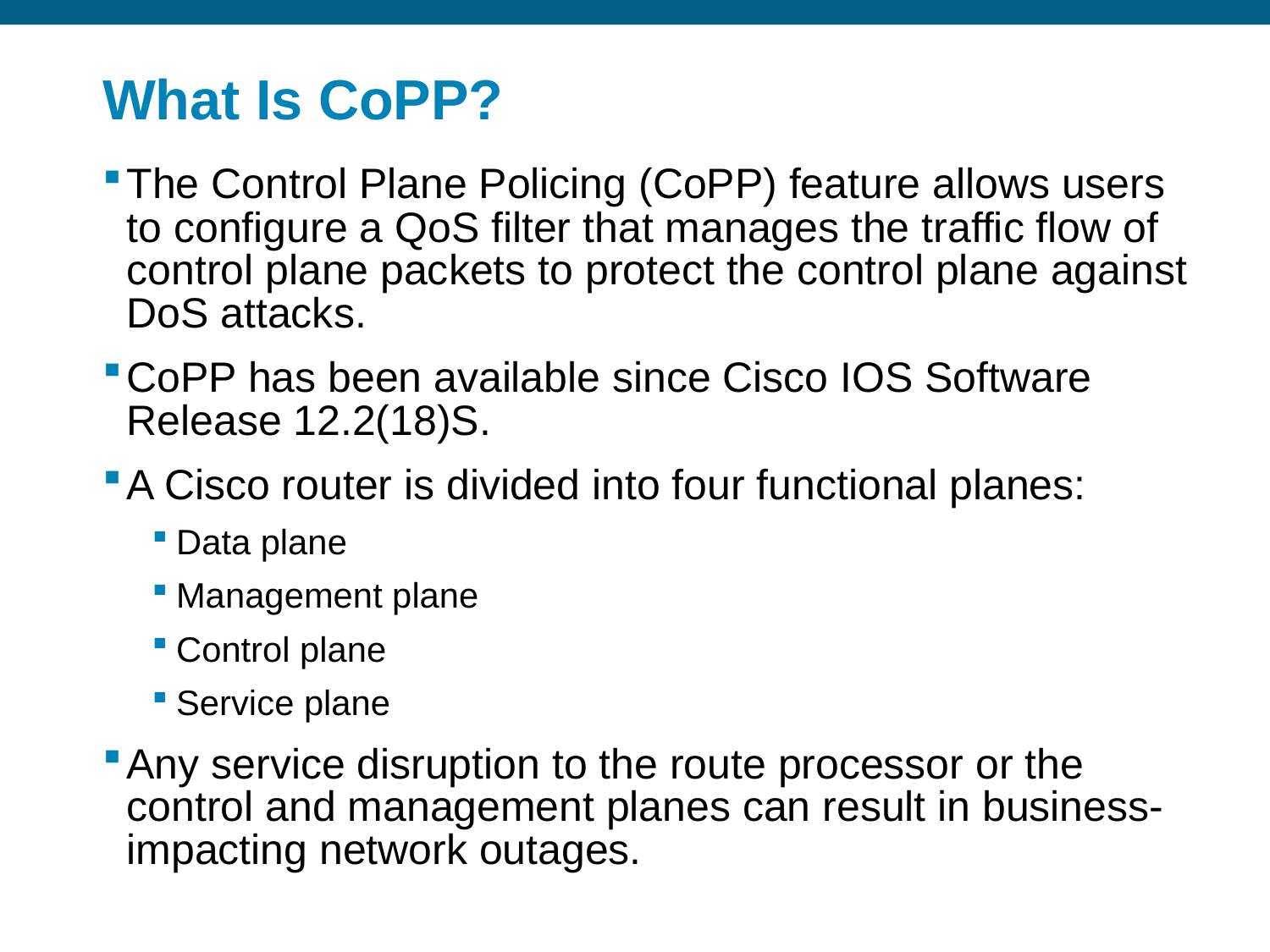

# What Is CoPP?
The Control Plane Policing (CoPP) feature allows users to configure a QoS filter that manages the traffic flow of control plane packets to protect the control plane against DoS attacks.
CoPP has been available since Cisco IOS Software Release 12.2(18)S.
A Cisco router is divided into four functional planes:
Data plane
Management plane
Control plane
Service plane
Any service disruption to the route processor or the control and management planes can result in business-impacting network outages.